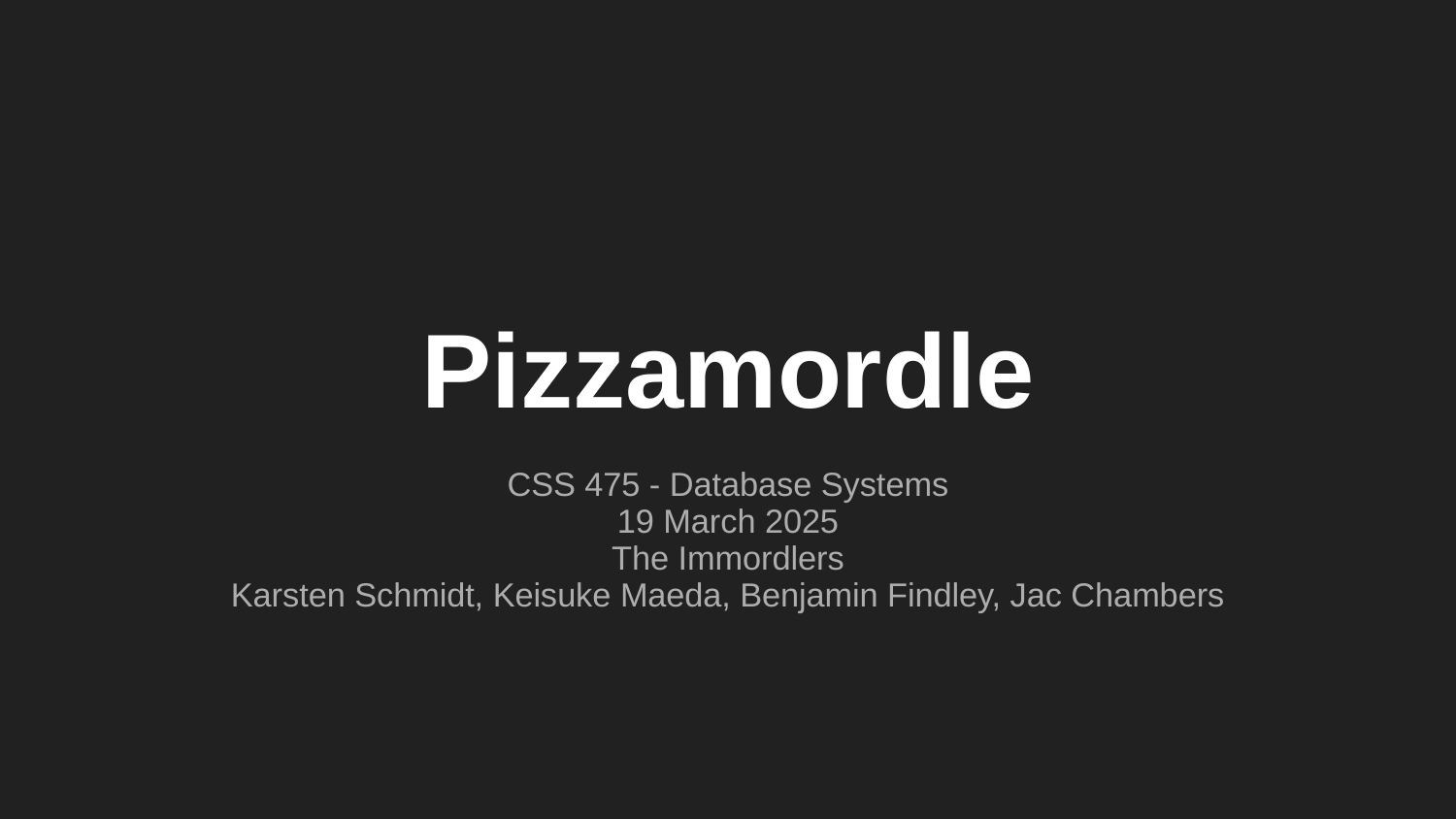

# Pizzamordle
CSS 475 - Database Systems
19 March 2025
The Immordlers
Karsten Schmidt, Keisuke Maeda, Benjamin Findley, Jac Chambers